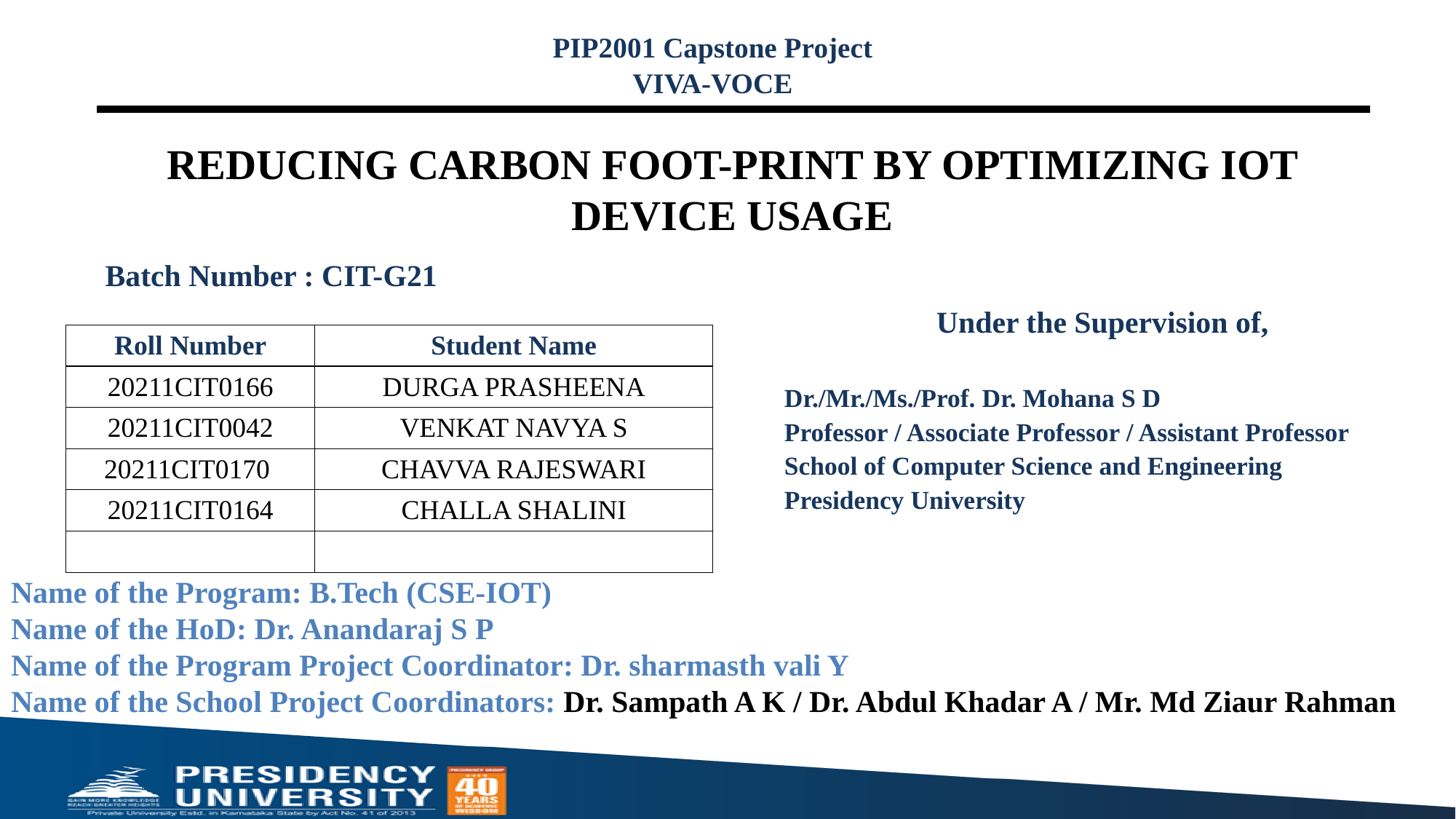

PIP2001 Capstone Project
VIVA-VOCE
# REDUCING CARBON FOOT-PRINT BY OPTIMIZING IOT DEVICE USAGE
Batch Number : CIT-G21

Under the Supervision of,

Dr./Mr./Ms./Prof. Dr. Mohana S D
Professor / Associate Professor / Assistant Professor
School of Computer Science and Engineering
Presidency University

| Roll Number | Student Name |
| --- | --- |
| 20211CIT0166 | DURGA PRASHEENA |
| 20211CIT0042 | VENKAT NAVYA S |
| 20211CIT0170 | CHAVVA RAJESWARI |
| 20211CIT0164 | CHALLA SHALINI |
|  |  |
Name of the Program: B.Tech (CSE-IOT)
Name of the HoD: Dr. Anandaraj S P
Name of the Program Project Coordinator: Dr. sharmasth vali Y
Name of the School Project Coordinators: Dr. Sampath A K / Dr. Abdul Khadar A / Mr. Md Ziaur Rahman